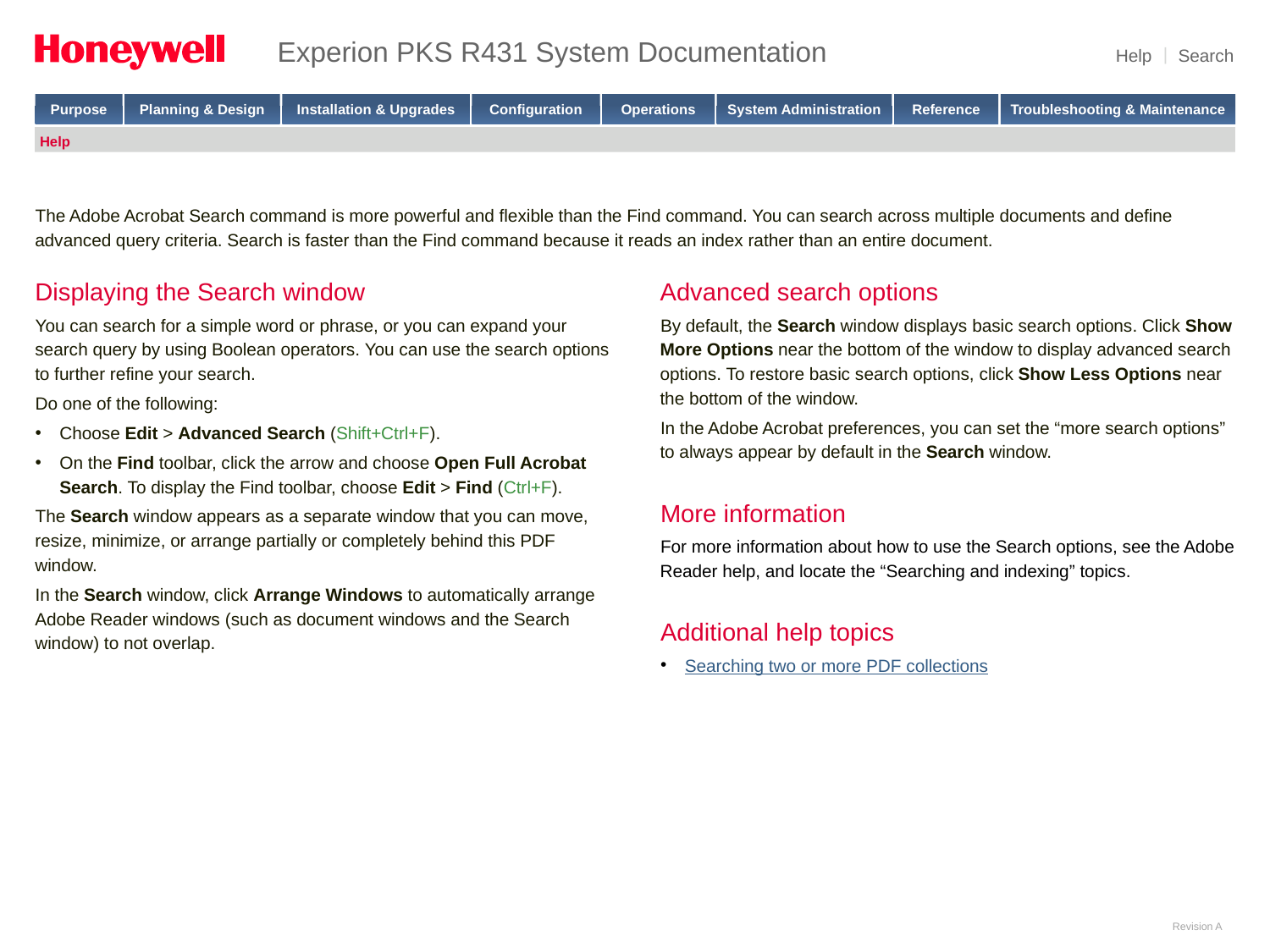

Help
The Adobe Acrobat Search command is more powerful and flexible than the Find command. You can search across multiple documents and define advanced query criteria. Search is faster than the Find command because it reads an index rather than an entire document.
Displaying the Search window
You can search for a simple word or phrase, or you can expand your search query by using Boolean operators. You can use the search options to further refine your search.
Do one of the following:
Choose Edit > Advanced Search (Shift+Ctrl+F).
On the Find toolbar, click the arrow and choose Open Full Acrobat Search. To display the Find toolbar, choose Edit > Find (Ctrl+F).
The Search window appears as a separate window that you can move, resize, minimize, or arrange partially or completely behind this PDF window.
In the Search window, click Arrange Windows to automatically arrange Adobe Reader windows (such as document windows and the Search window) to not overlap.
Advanced search options
By default, the Search window displays basic search options. Click Show More Options near the bottom of the window to display advanced search options. To restore basic search options, click Show Less Options near the bottom of the window.
In the Adobe Acrobat preferences, you can set the “more search options” to always appear by default in the Search window.

More information
For more information about how to use the Search options, see the Adobe Reader help, and locate the “Searching and indexing” topics.

Additional help topics
Searching two or more PDF collections